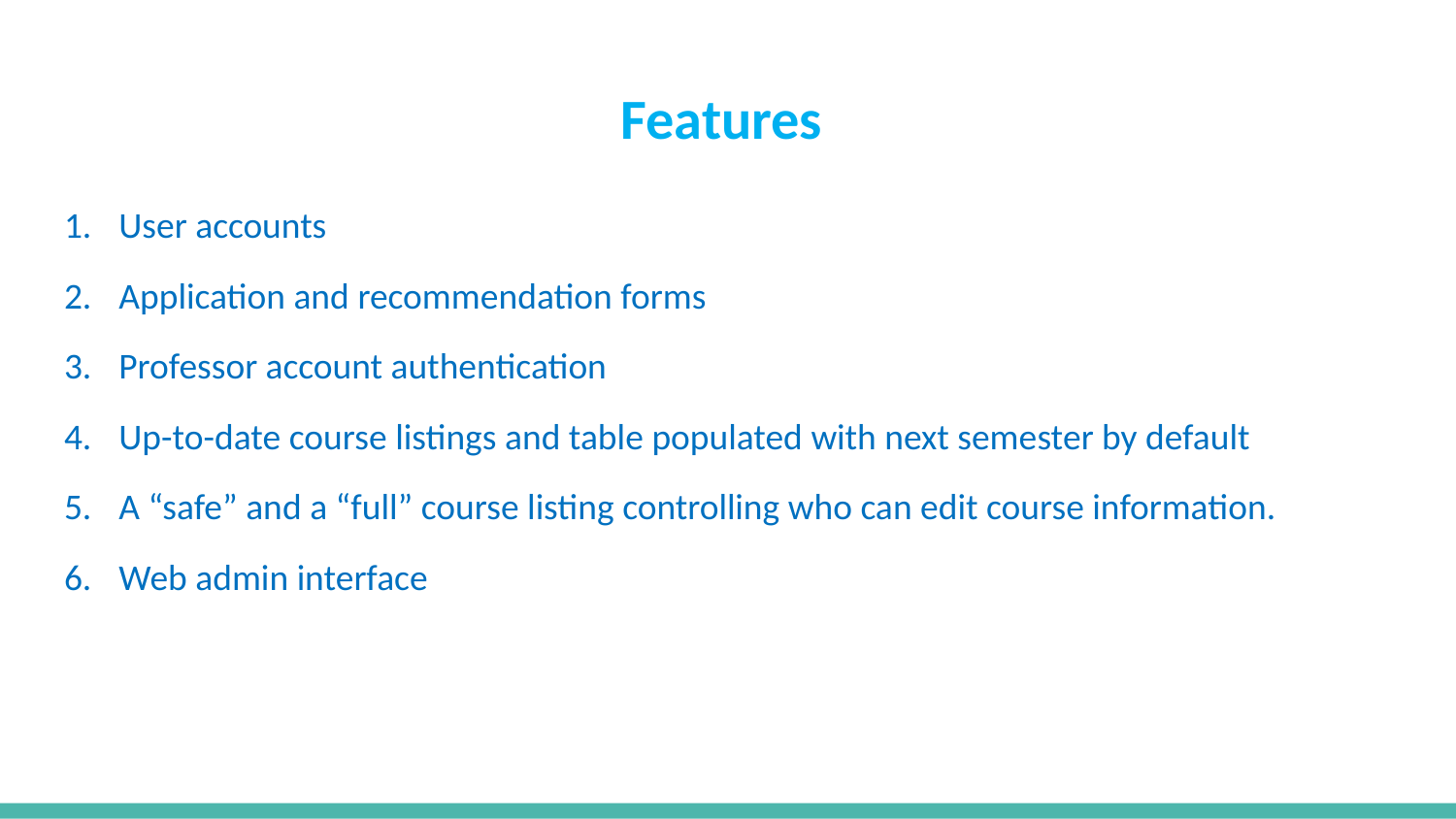

# Features
User accounts
Application and recommendation forms
Professor account authentication
Up-to-date course listings and table populated with next semester by default
A “safe” and a “full” course listing controlling who can edit course information.
Web admin interface